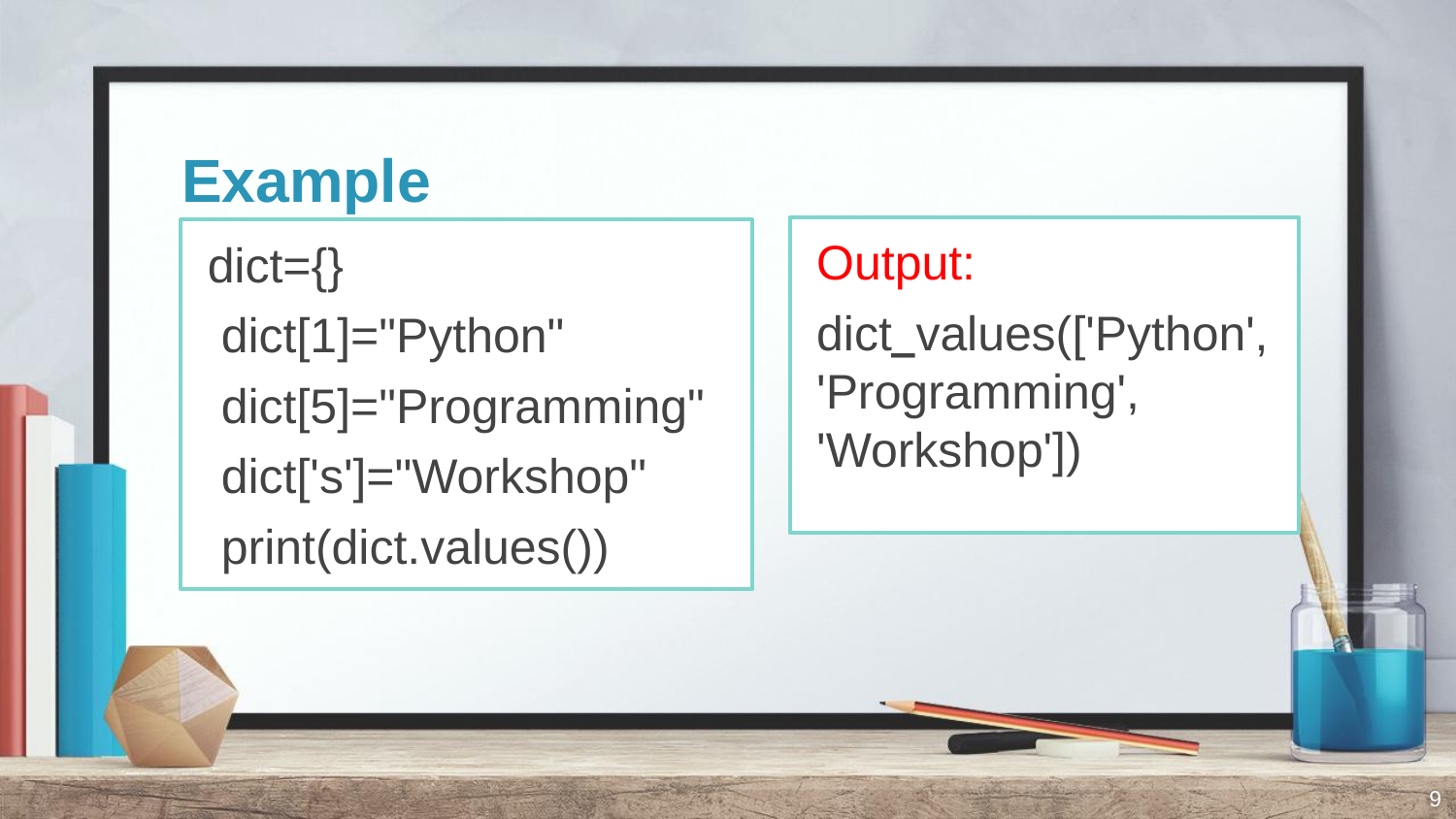

# Example
Output:
dict_values(['Python', 'Programming', 'Workshop'])
dict={}
 dict[1]="Python"
 dict[5]="Programming"
 dict['s']="Workshop"
 print(dict.values())
9